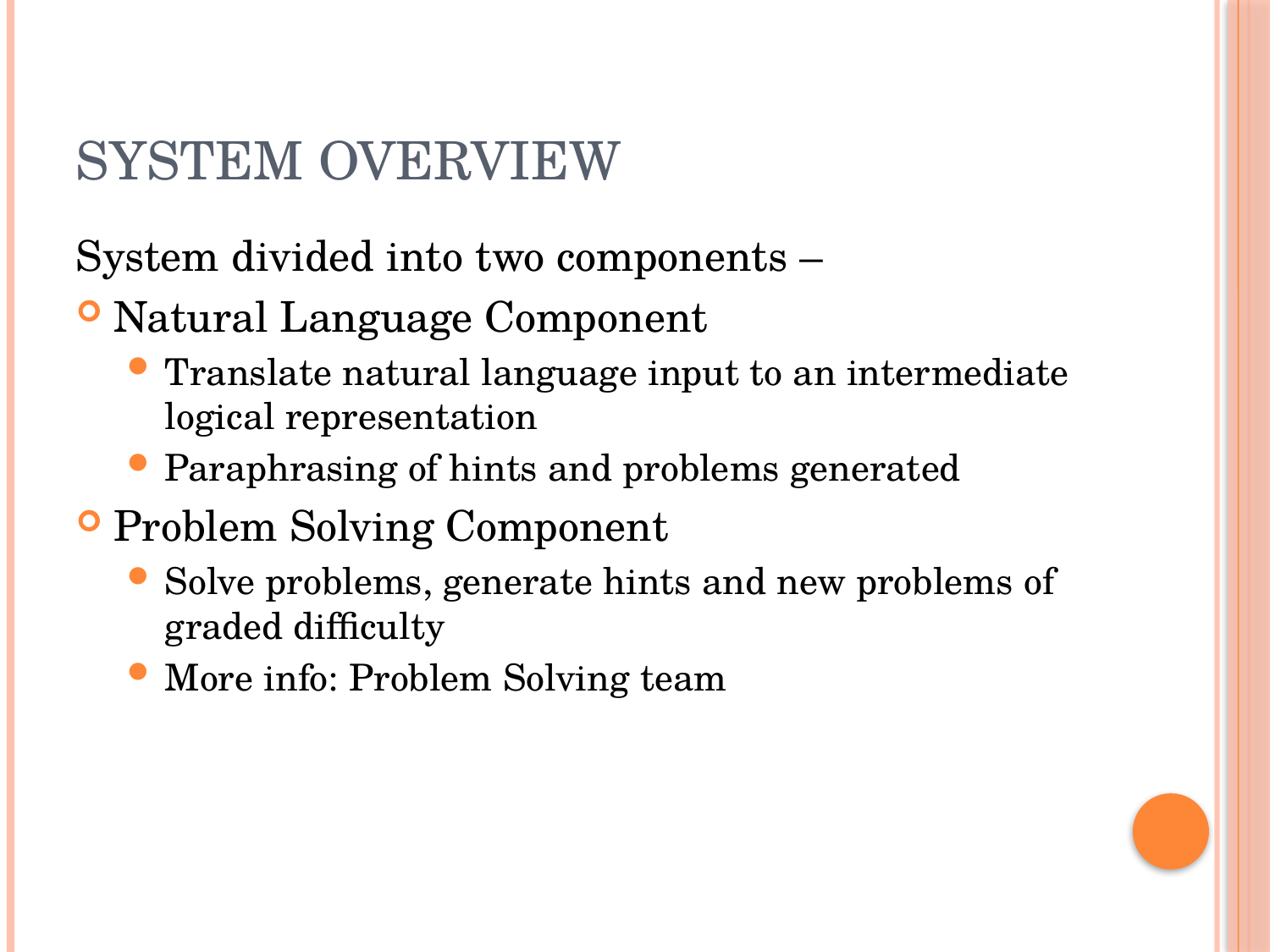

# System Overview
System divided into two components –
Natural Language Component
Translate natural language input to an intermediate logical representation
Paraphrasing of hints and problems generated
Problem Solving Component
Solve problems, generate hints and new problems of graded difficulty
More info: Problem Solving team